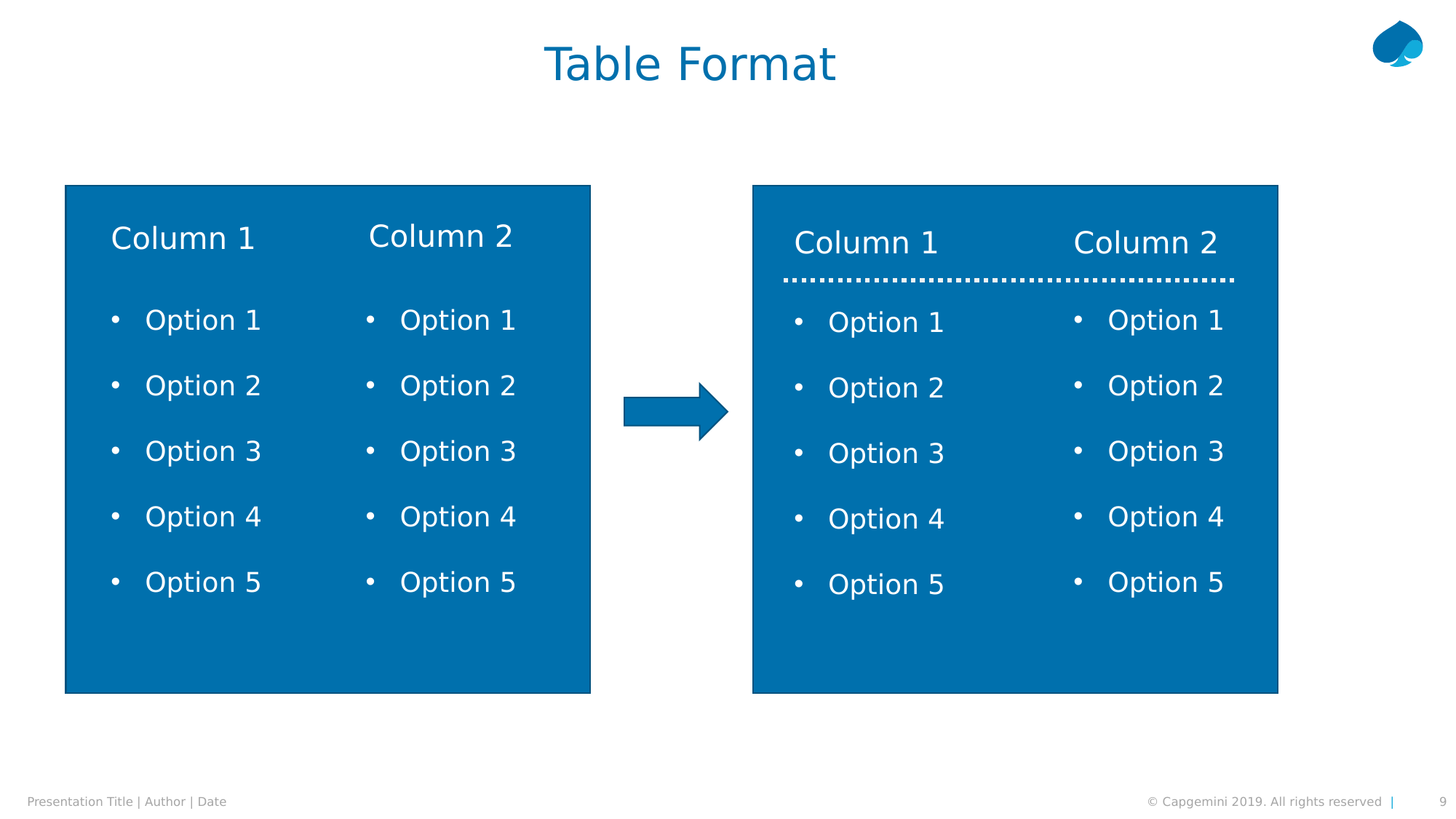

# Table Format

Column 2
Column 1
Column 1
Column 2
Option 1

Option 2

Option 3

Option 4

Option 5
Option 1

Option 2

Option 3

Option 4

Option 5
Option 1

Option 2

Option 3

Option 4

Option 5
Option 1

Option 2

Option 3

Option 4

Option 5